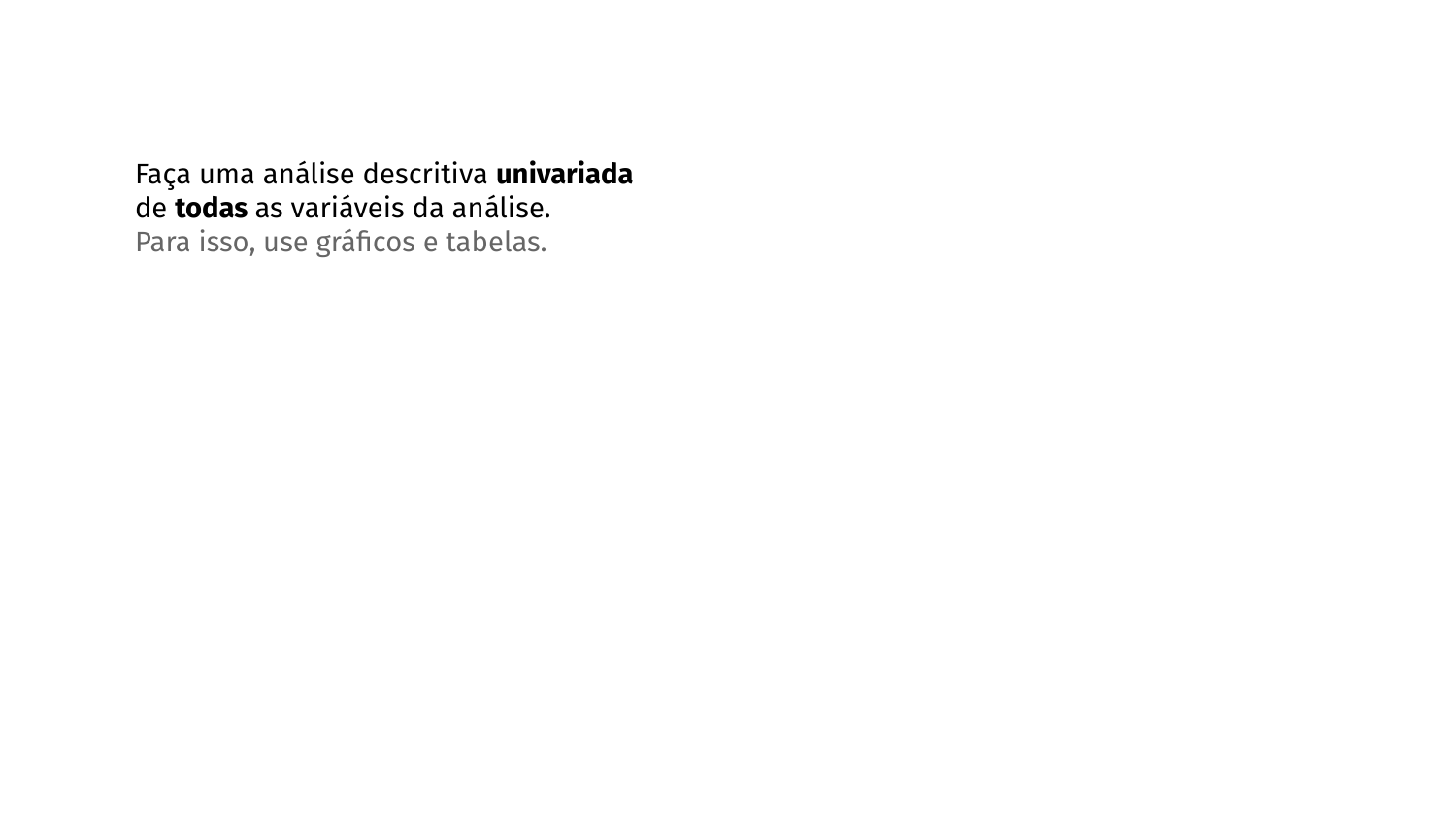

Faça uma análise descritiva univariada
de todas as variáveis da análise.  Para isso, use gráﬁcos e tabelas.